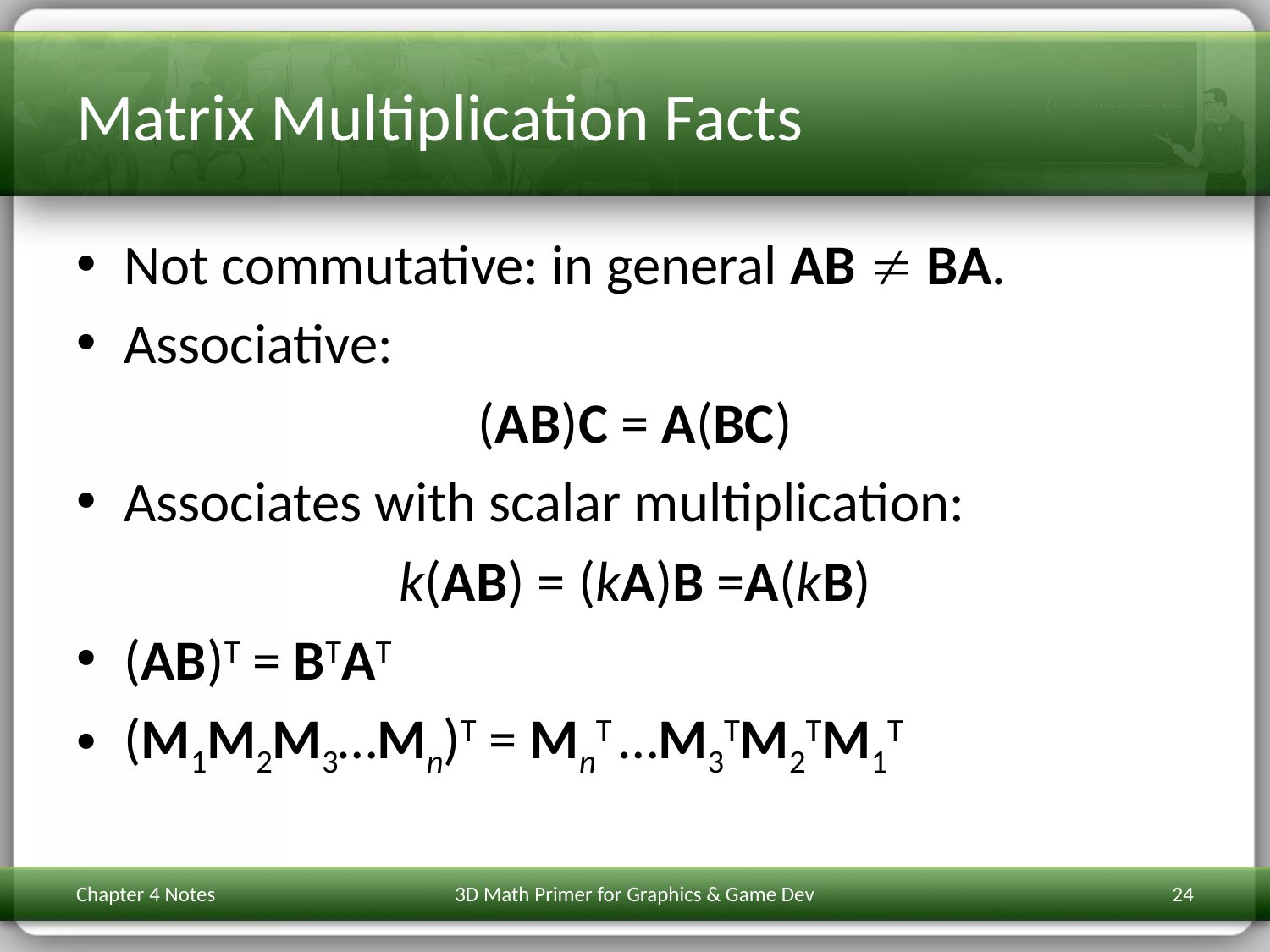

# Matrix Multiplication Facts
Not commutative: in general AB ≠ BA.
Associative:
(AB)C = A(BC)
Associates with scalar multiplication:
k(AB) = (kA)B =A(kB)
(AB)T = BTAT
(M1M2M3…Mn)T = MnT …M3TM2TM1T
Chapter 4 Notes
3D Math Primer for Graphics & Game Dev
24